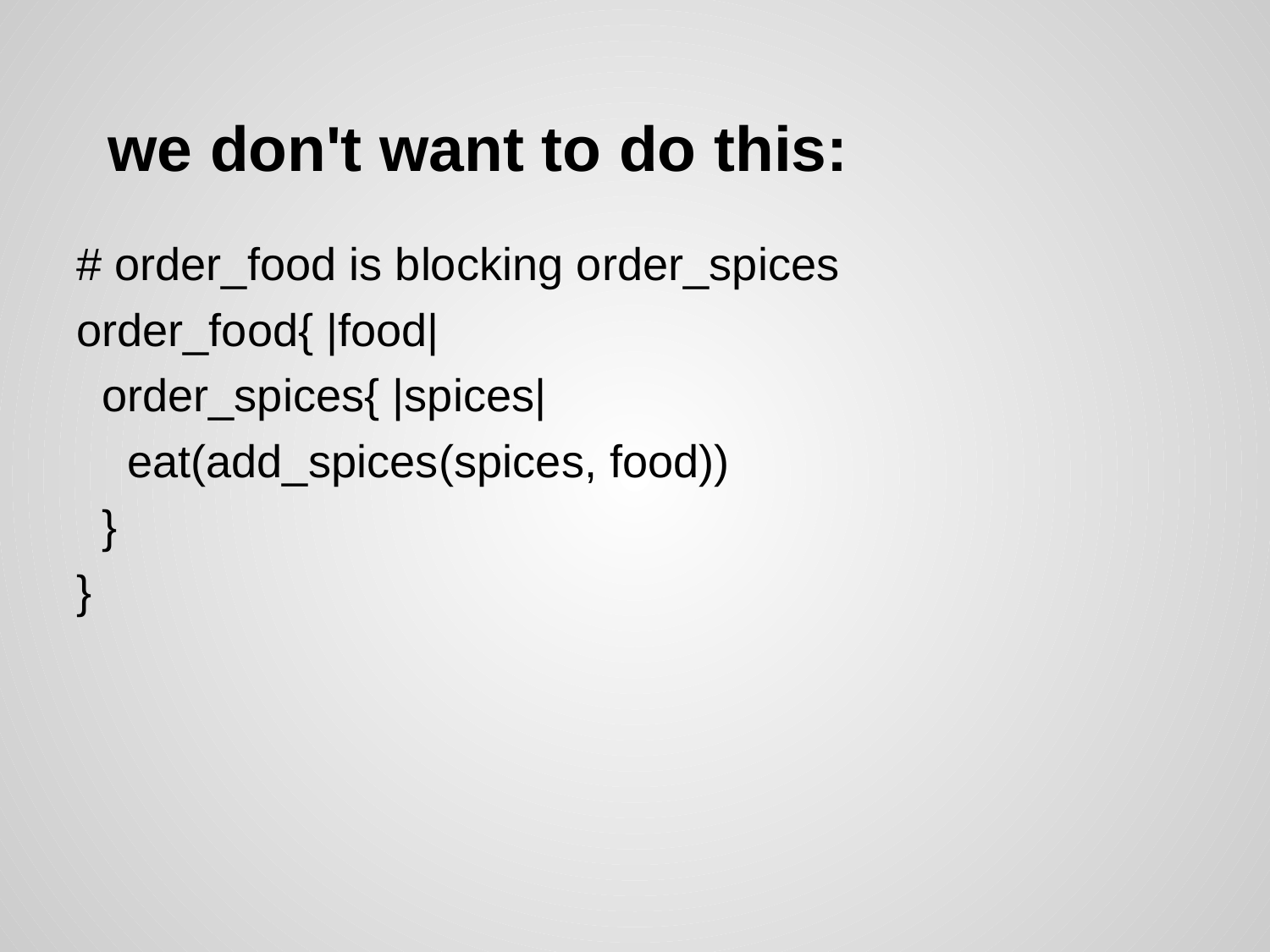

# we don't want to do this:
# order_food is blocking order_spices
order_food{ |food|
  order_spices{ |spices|
    eat(add_spices(spices, food))
  }
}